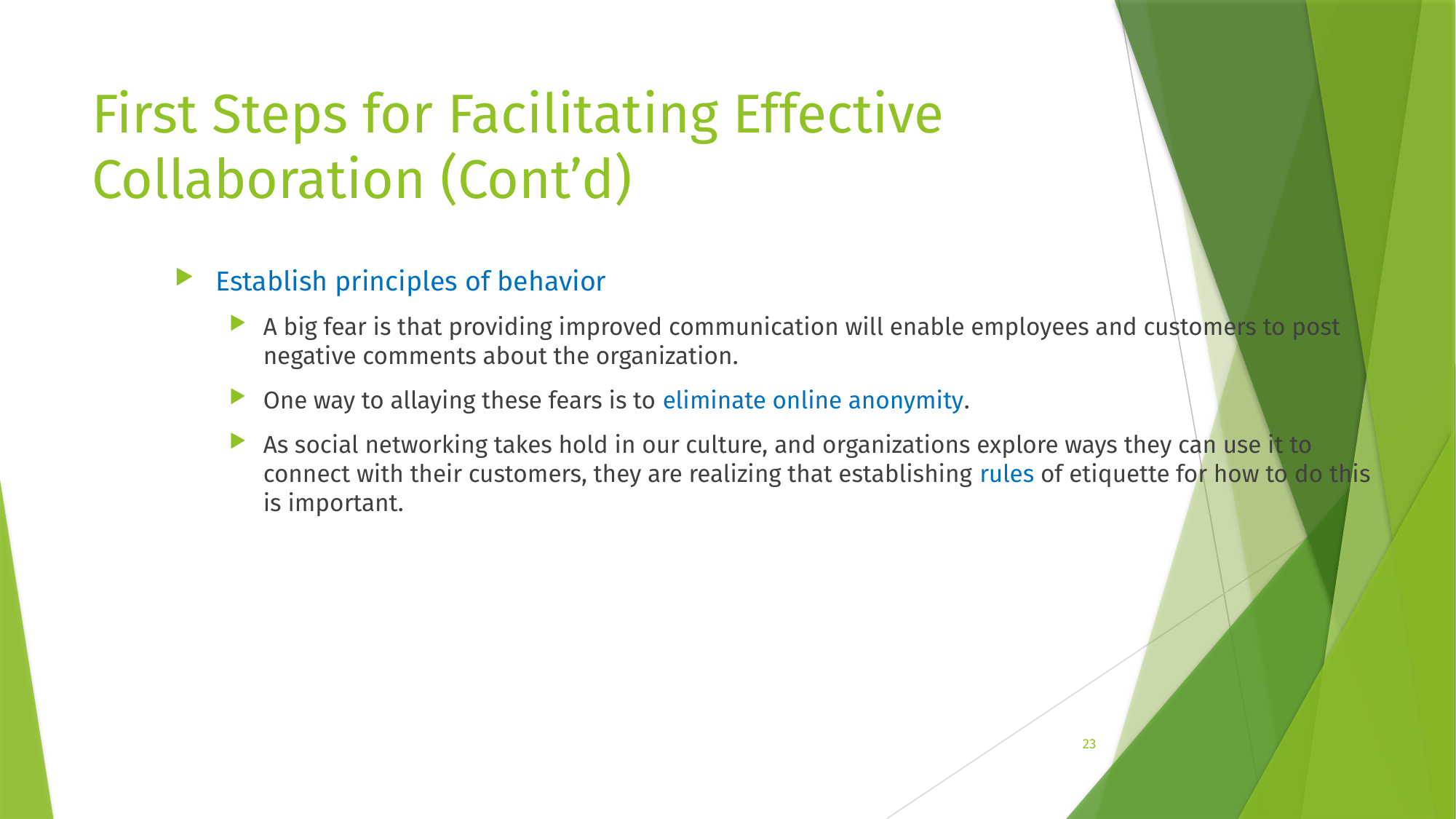

# First Steps for Facilitating Effective Collaboration (Cont’d)
Establish principles of behavior
A big fear is that providing improved communication will enable employees and customers to post negative comments about the organization.
One way to allaying these fears is to eliminate online anonymity.
As social networking takes hold in our culture, and organizations explore ways they can use it to connect with their customers, they are realizing that establishing rules of etiquette for how to do this is important.
23